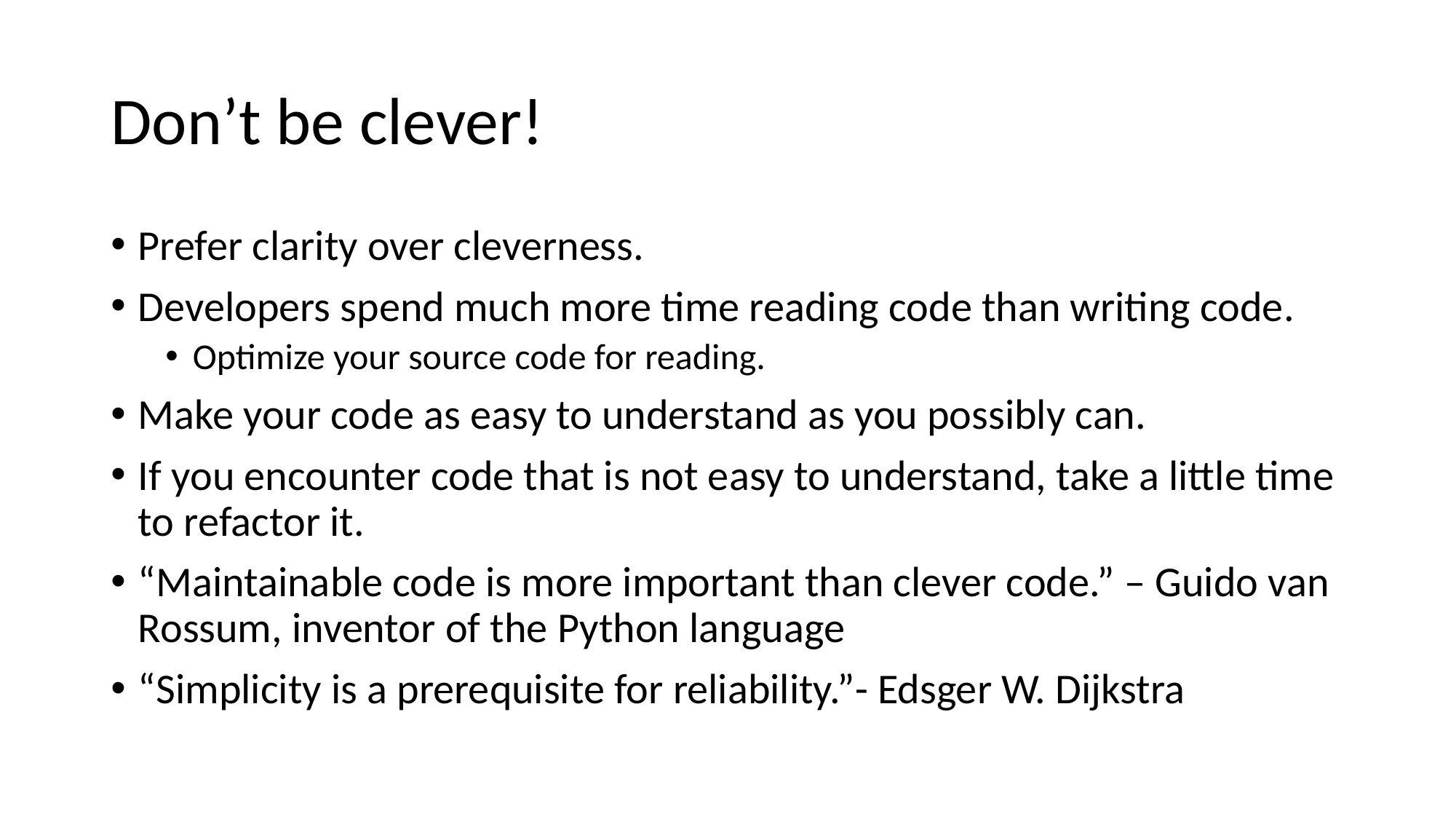

# Don’t be clever!
Prefer clarity over cleverness.
Developers spend much more time reading code than writing code.
Optimize your source code for reading.
Make your code as easy to understand as you possibly can.
If you encounter code that is not easy to understand, take a little time to refactor it.
“Maintainable code is more important than clever code.” – Guido van Rossum, inventor of the Python language
“Simplicity is a prerequisite for reliability.”- Edsger W. Dijkstra